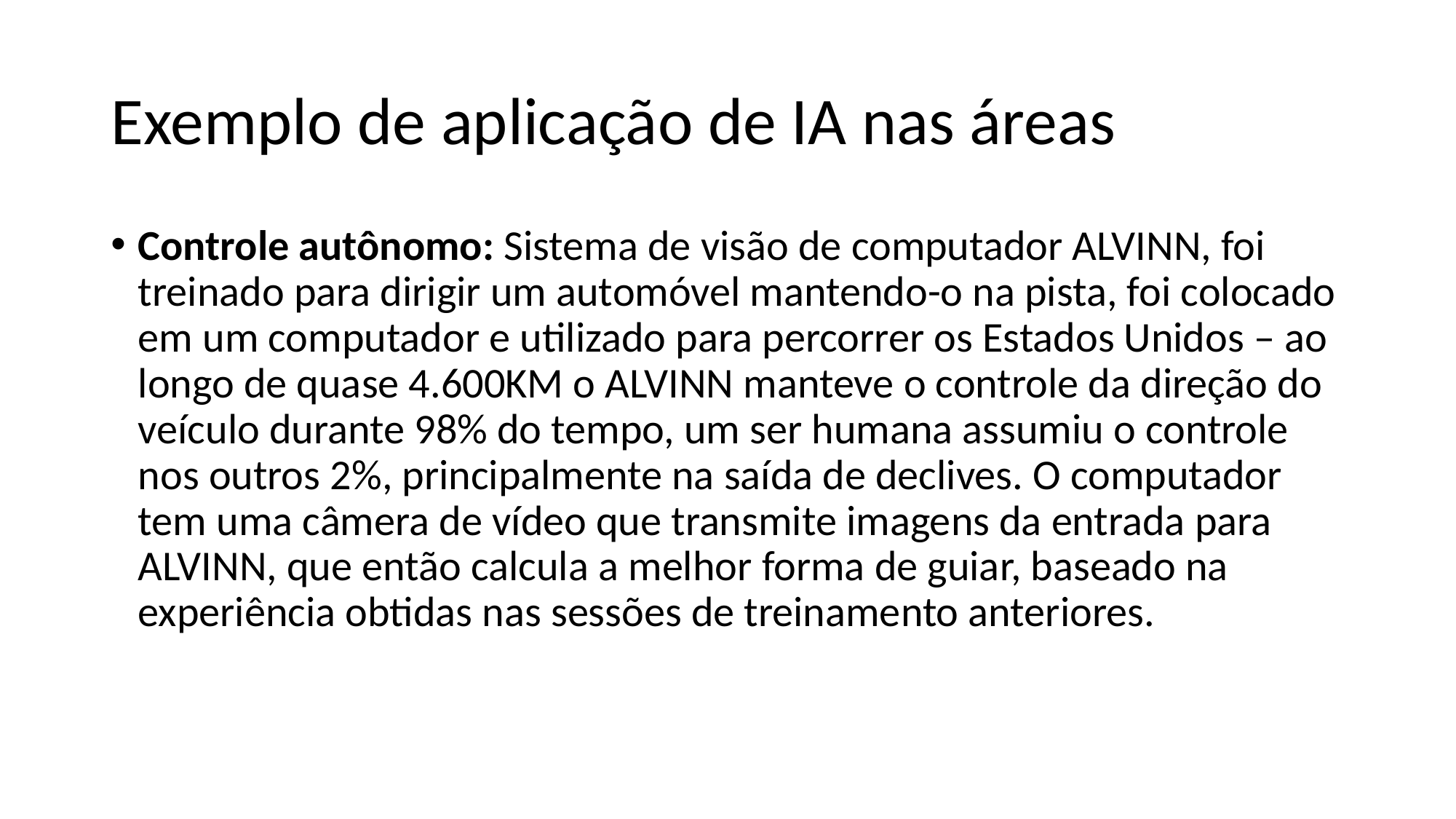

# Exemplo de aplicação de IA nas áreas
Controle autônomo: Sistema de visão de computador ALVINN, foi treinado para dirigir um automóvel mantendo-o na pista, foi colocado em um computador e utilizado para percorrer os Estados Unidos – ao longo de quase 4.600KM o ALVINN manteve o controle da direção do veículo durante 98% do tempo, um ser humana assumiu o controle nos outros 2%, principalmente na saída de declives. O computador tem uma câmera de vídeo que transmite imagens da entrada para ALVINN, que então calcula a melhor forma de guiar, baseado na experiência obtidas nas sessões de treinamento anteriores.